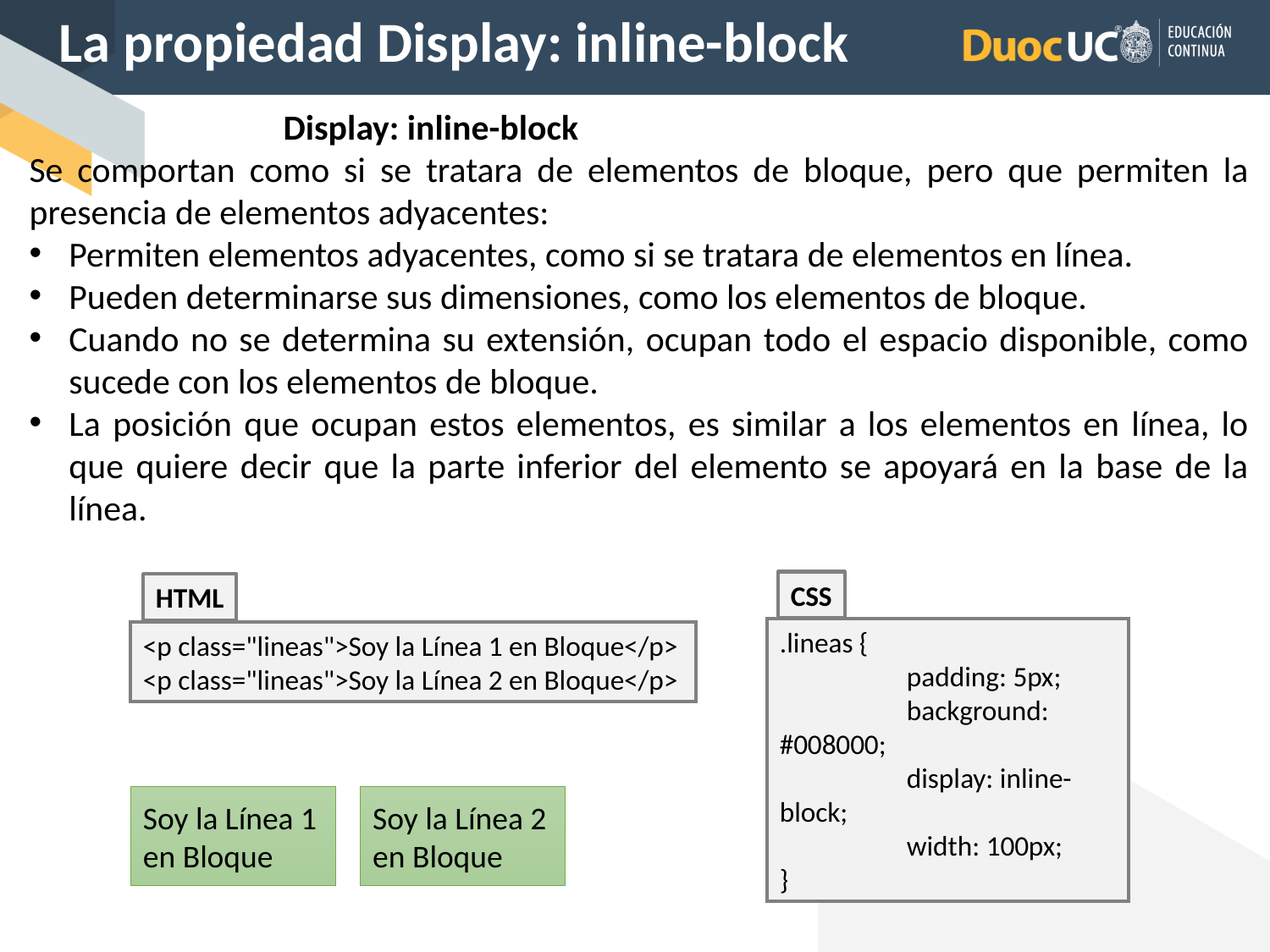

La propiedad Display: inline-block
		Display: inline-block
Se comportan como si se tratara de elementos de bloque, pero que permiten la presencia de elementos adyacentes:
Permiten elementos adyacentes, como si se tratara de elementos en línea.
Pueden determinarse sus dimensiones, como los elementos de bloque.
Cuando no se determina su extensión, ocupan todo el espacio disponible, como sucede con los elementos de bloque.
La posición que ocupan estos elementos, es similar a los elementos en línea, lo que quiere decir que la parte inferior del elemento se apoyará en la base de la línea.
CSS
.lineas {
	padding: 5px;
	background: #008000;
	display: inline-block;
	width: 100px;
}
HTML
<p class="lineas">Soy la Línea 1 en Bloque</p>
<p class="lineas">Soy la Línea 2 en Bloque</p>
Soy la Línea 1 en Bloque
Soy la Línea 2 en Bloque